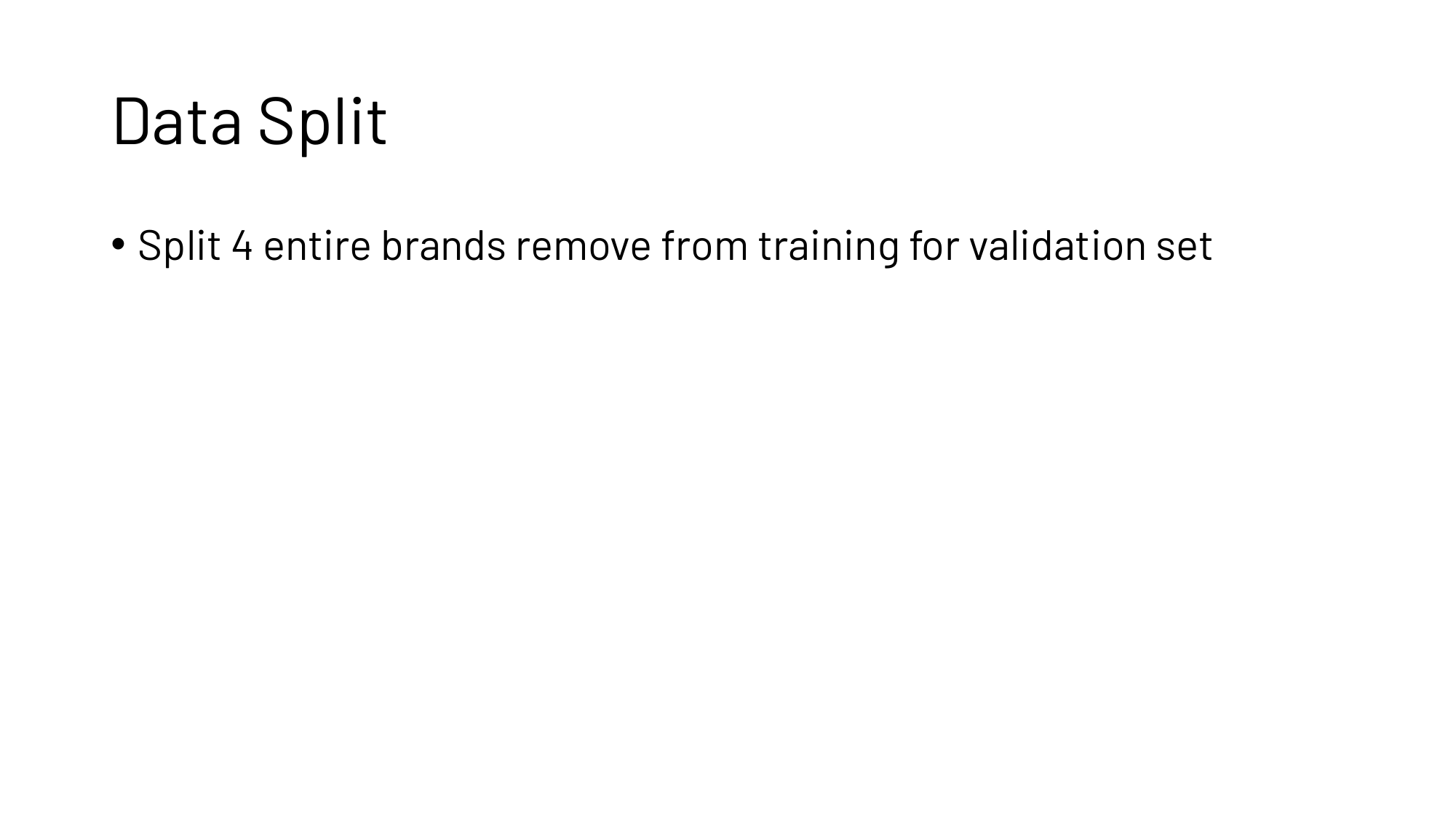

# Data Split
Split 4 entire brands remove from training for validation set